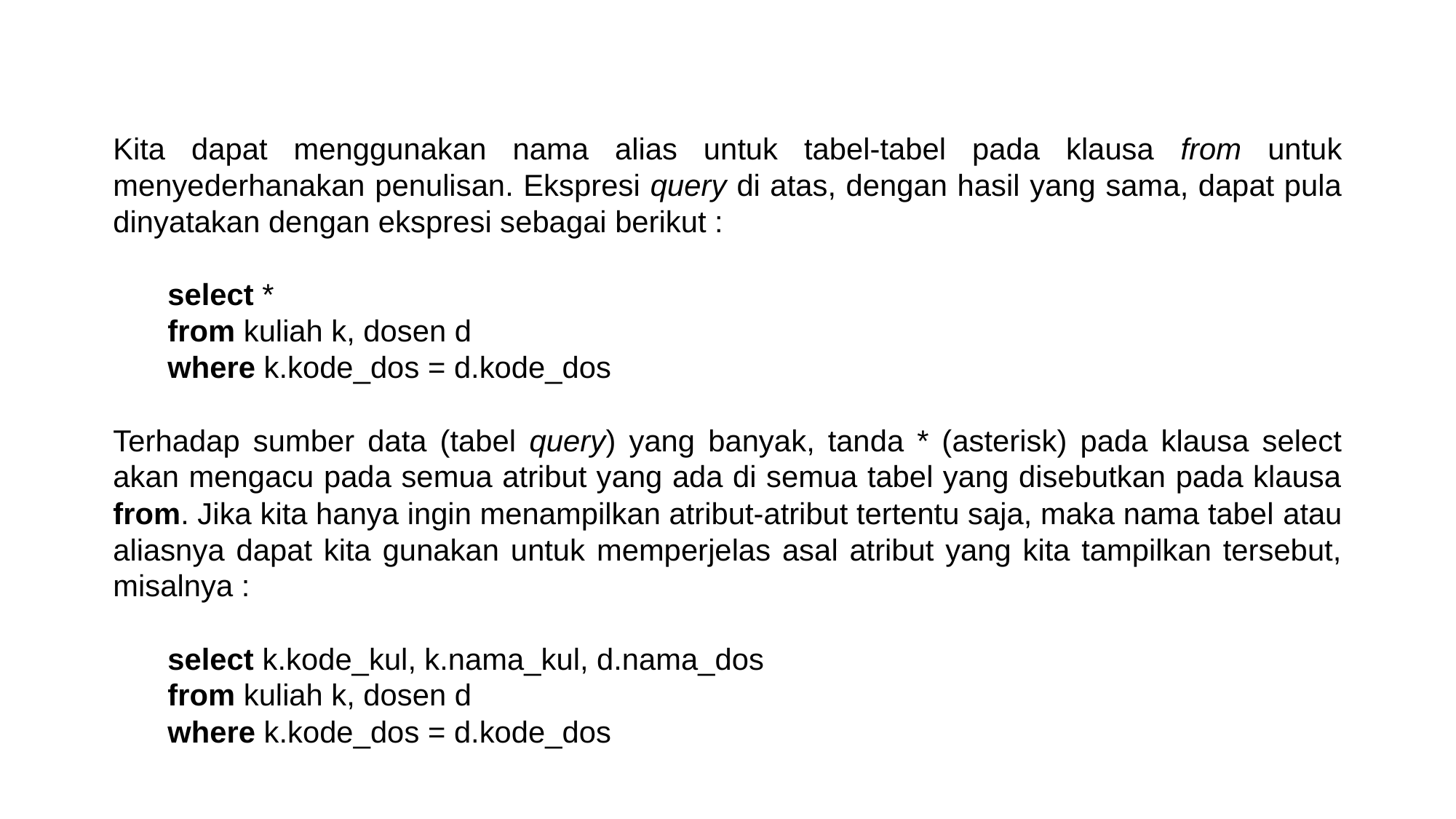

Kita dapat menggunakan nama alias untuk tabel-tabel pada klausa from untuk menyederhanakan penulisan. Ekspresi query di atas, dengan hasil yang sama, dapat pula dinyatakan dengan ekspresi sebagai berikut :
select *
from kuliah k, dosen d
where k.kode_dos = d.kode_dos
Terhadap sumber data (tabel query) yang banyak, tanda * (asterisk) pada klausa select akan mengacu pada semua atribut yang ada di semua tabel yang disebutkan pada klausa from. Jika kita hanya ingin menampilkan atribut-atribut tertentu saja, maka nama tabel atau aliasnya dapat kita gunakan untuk memperjelas asal atribut yang kita tampilkan tersebut, misalnya :

select k.kode_kul, k.nama_kul, d.nama_dos
from kuliah k, dosen d
where k.kode_dos = d.kode_dos